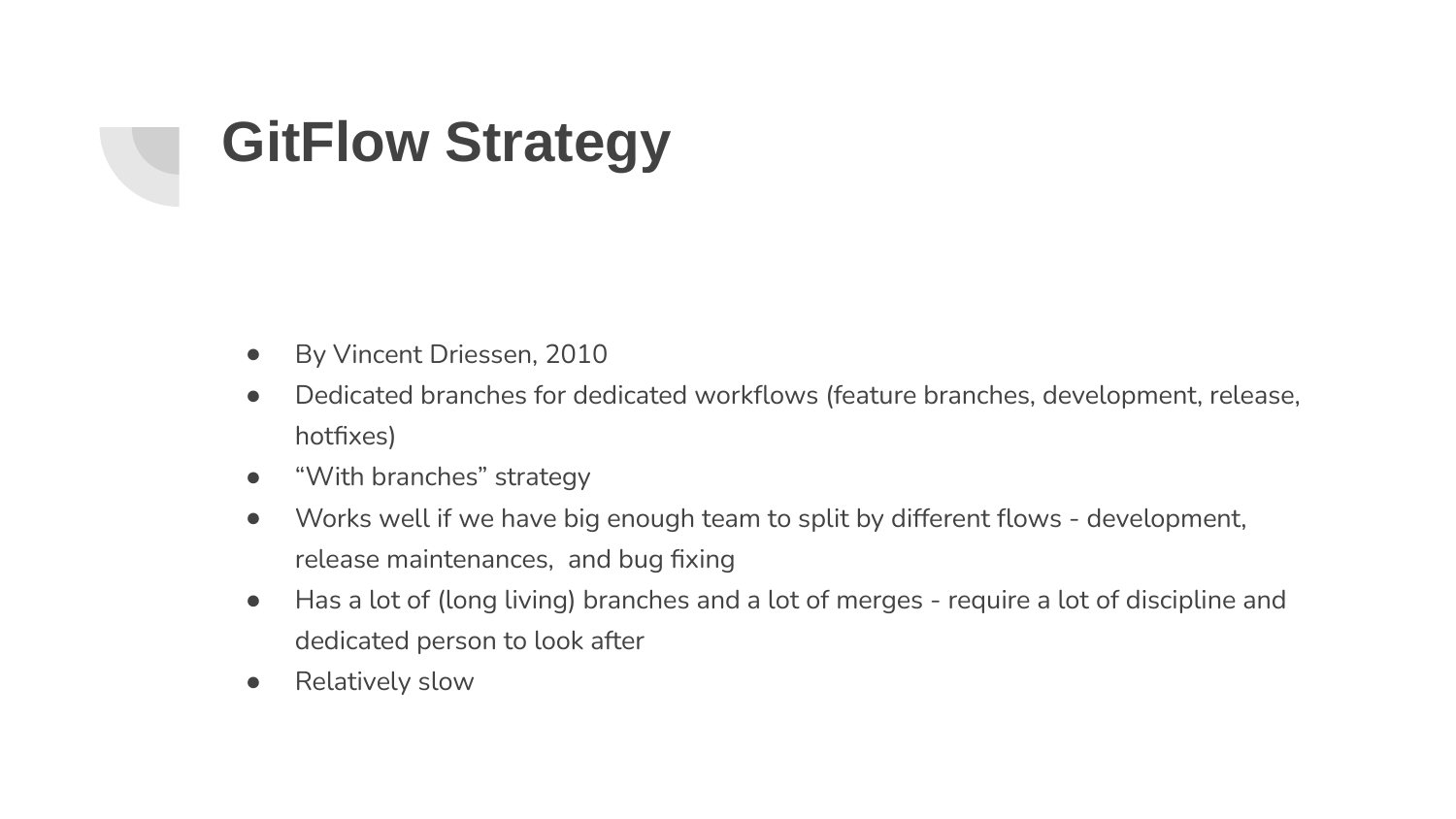

# GitFlow Strategy
By Vincent Driessen, 2010
Dedicated branches for dedicated workflows (feature branches, development, release, hotfixes)
“With branches” strategy
Works well if we have big enough team to split by different flows - development, release maintenances,  and bug fixing
Has a lot of (long living) branches and a lot of merges - require a lot of discipline and dedicated person to look after
Relatively slow